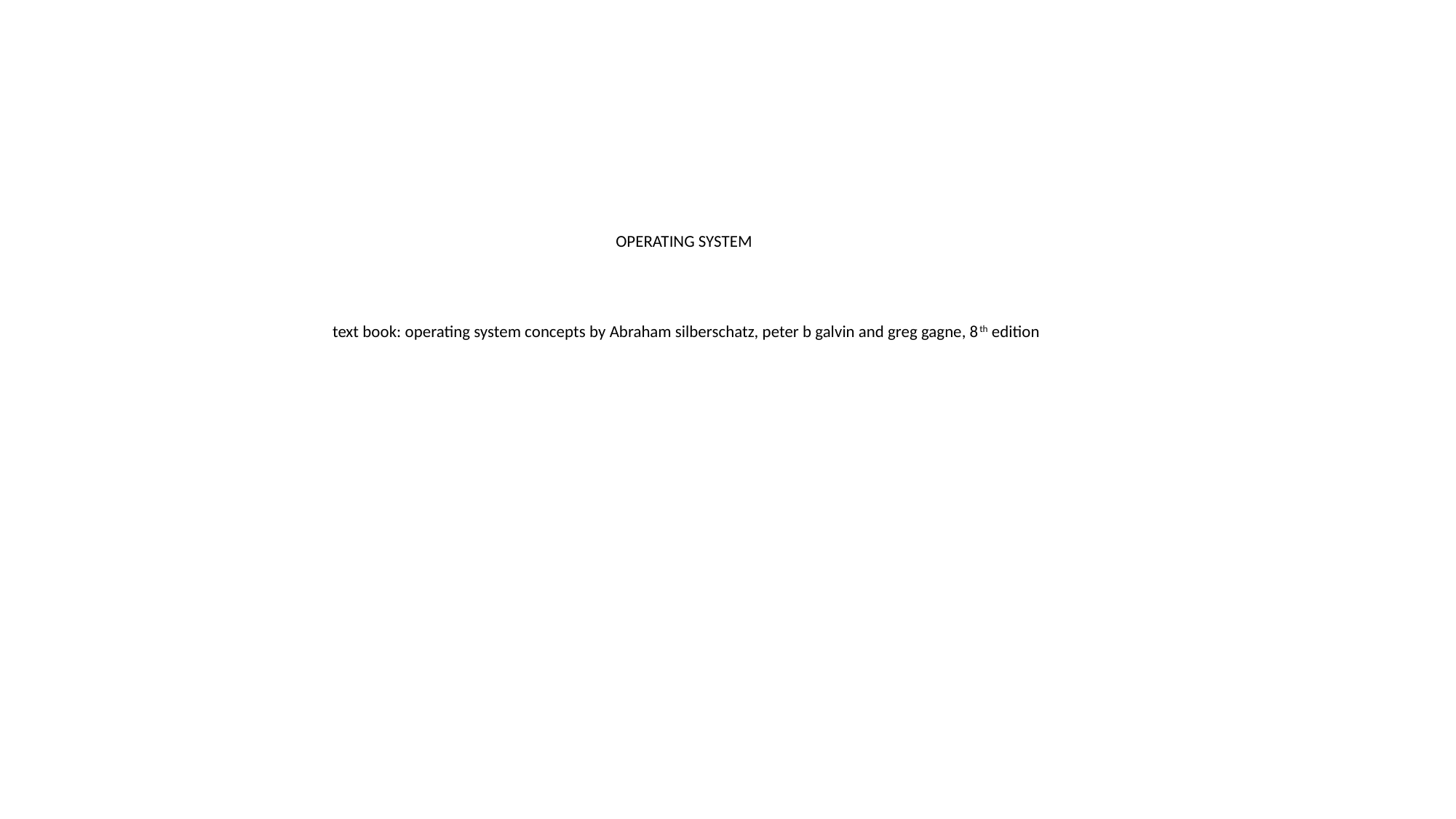

# OPERATING SYSTEM text book: operating system concepts by Abraham silberschatz, peter b galvin and greg gagne, 8th edition